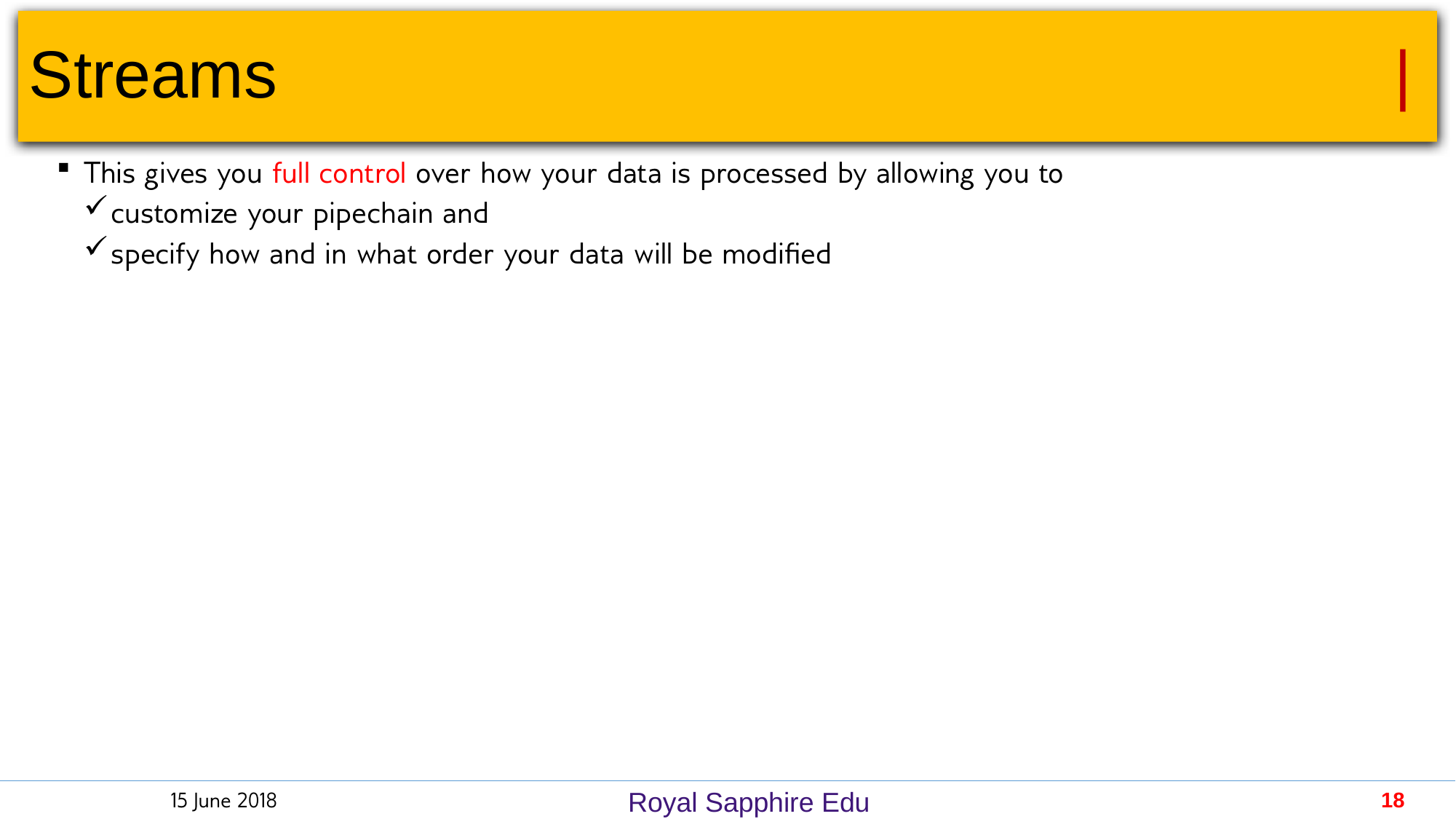

# Streams										   |
This gives you full control over how your data is processed by allowing you to
customize your pipechain and
specify how and in what order your data will be modified
15 June 2018
18